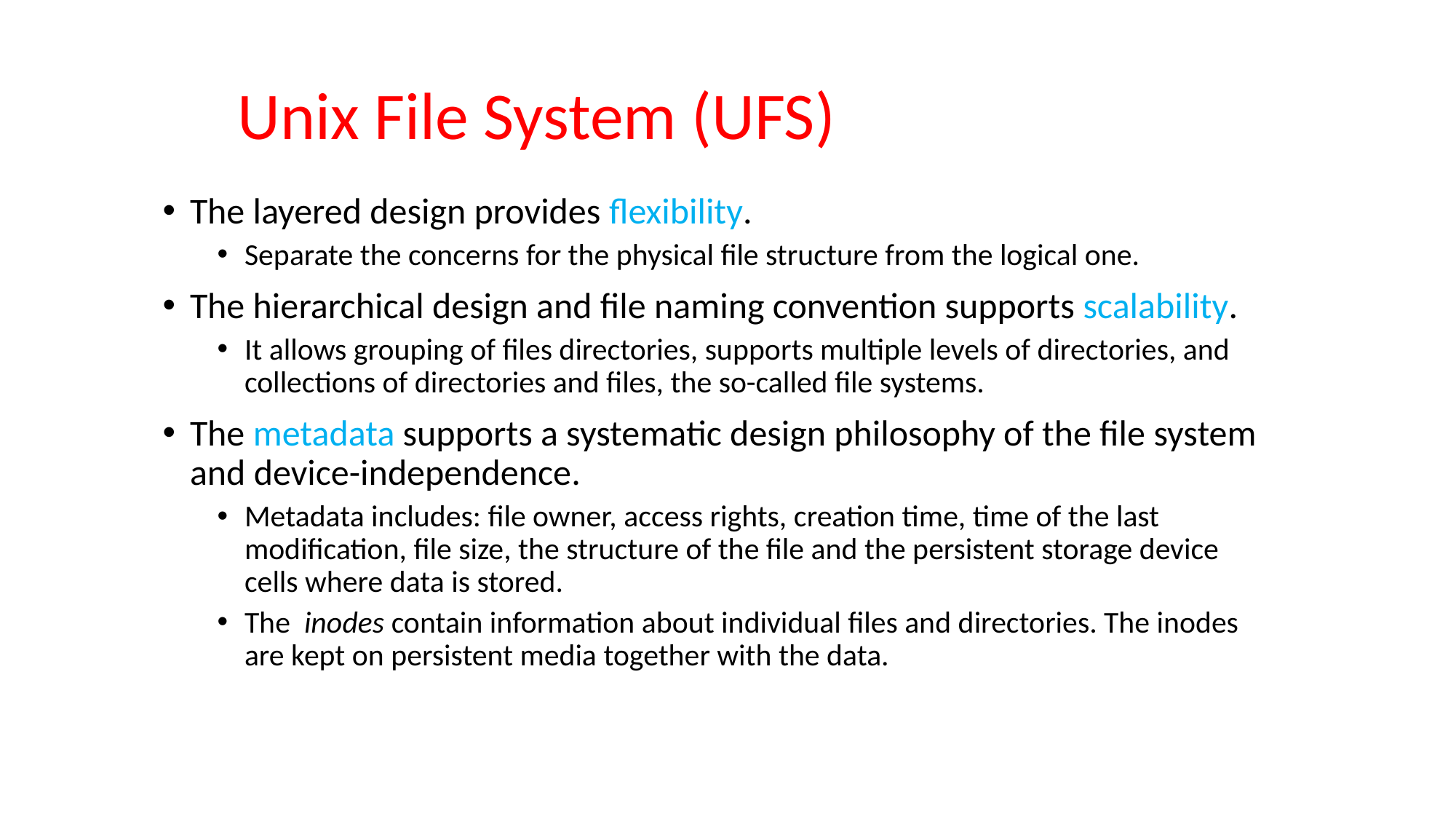

# Unix File System (UFS)
The layered design provides flexibility.
Separate the concerns for the physical file structure from the logical one.
The hierarchical design and file naming convention supports scalability.
It allows grouping of files directories, supports multiple levels of directories, and  collections of directories and files, the so-called file systems.
The metadata supports a systematic design philosophy of the file system and device-independence.
Metadata includes: file owner, access rights, creation time, time of the last modification, file size, the structure of the file and the persistent storage device cells where data is stored.
The  inodes contain information about individual files and directories. The inodes are kept on persistent media together with the data.